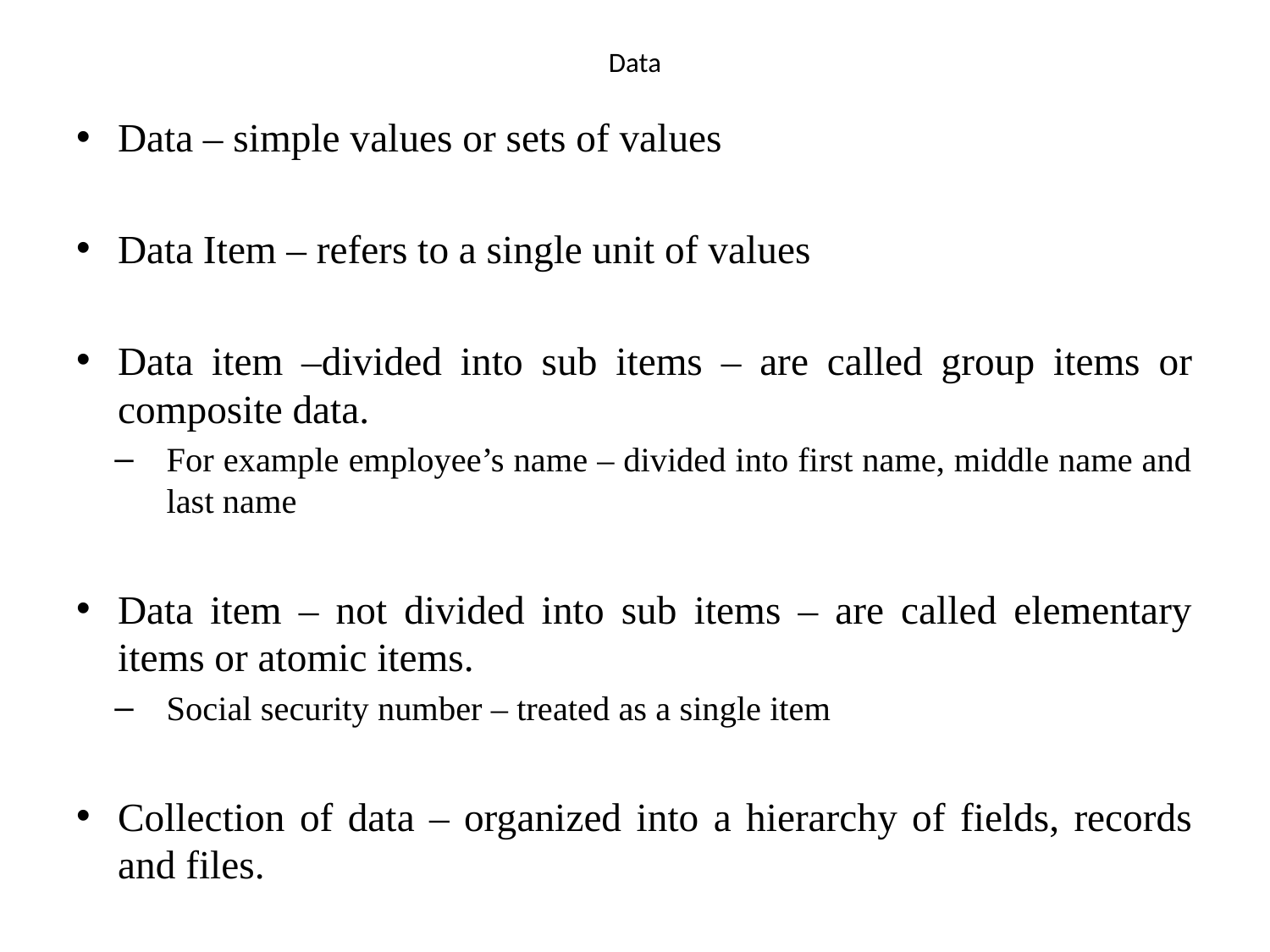

# Data
Data – simple values or sets of values

Data Item – refers to a single unit of values

Data item –divided into sub items – are called group items or composite data.
For example employee’s name – divided into first name, middle name and last name

Data item – not divided into sub items – are called elementary items or atomic items.
Social security number – treated as a single item

Collection of data – organized into a hierarchy of fields, records and files.